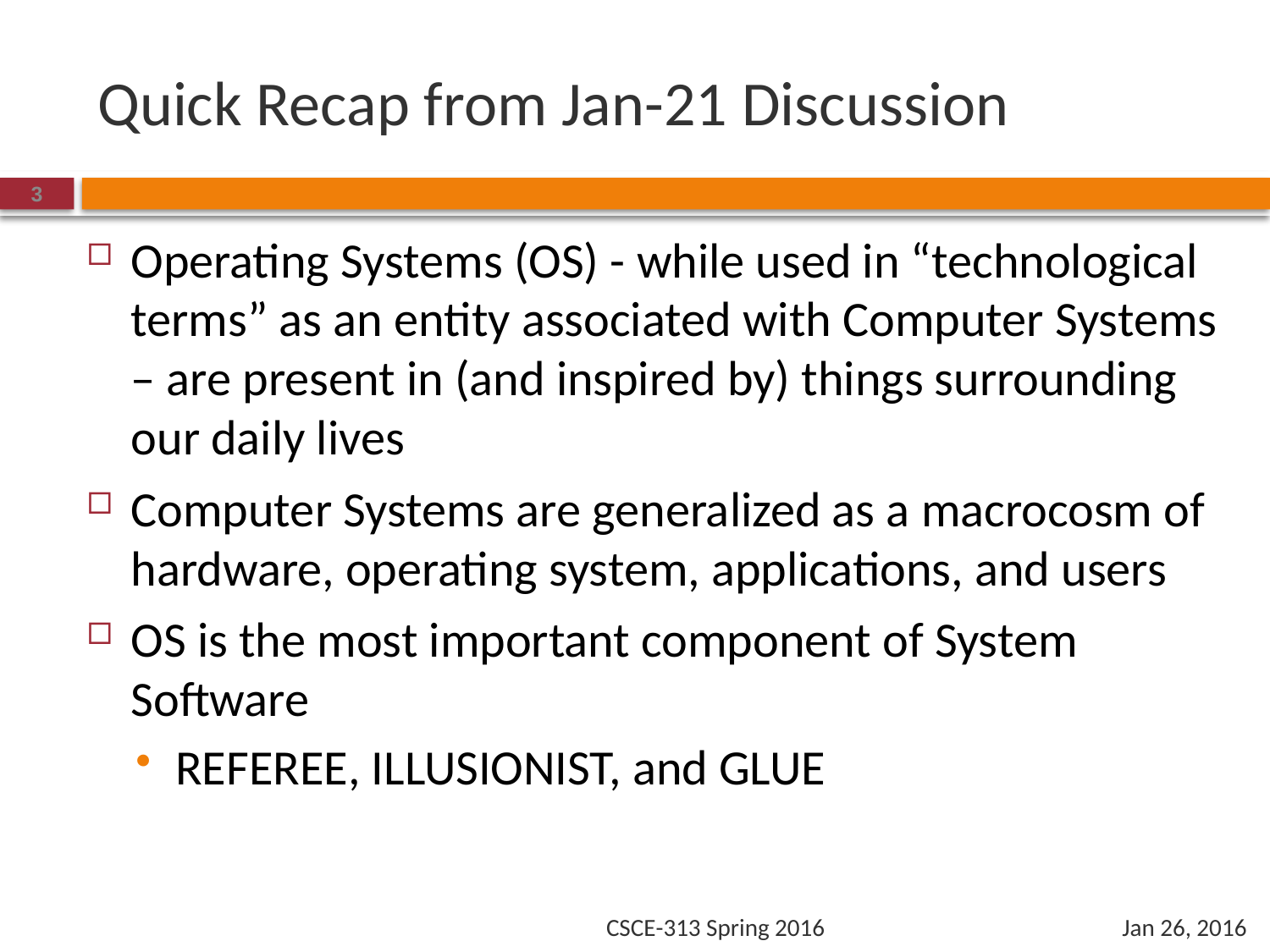

# Quick Recap from Jan-21 Discussion
Jan 26, 2016
Operating Systems (OS) - while used in “technological terms” as an entity associated with Computer Systems – are present in (and inspired by) things surrounding our daily lives
Computer Systems are generalized as a macrocosm of hardware, operating system, applications, and users
OS is the most important component of System Software
REFEREE, ILLUSIONIST, and GLUE
3
CSCE-313 Spring 2016